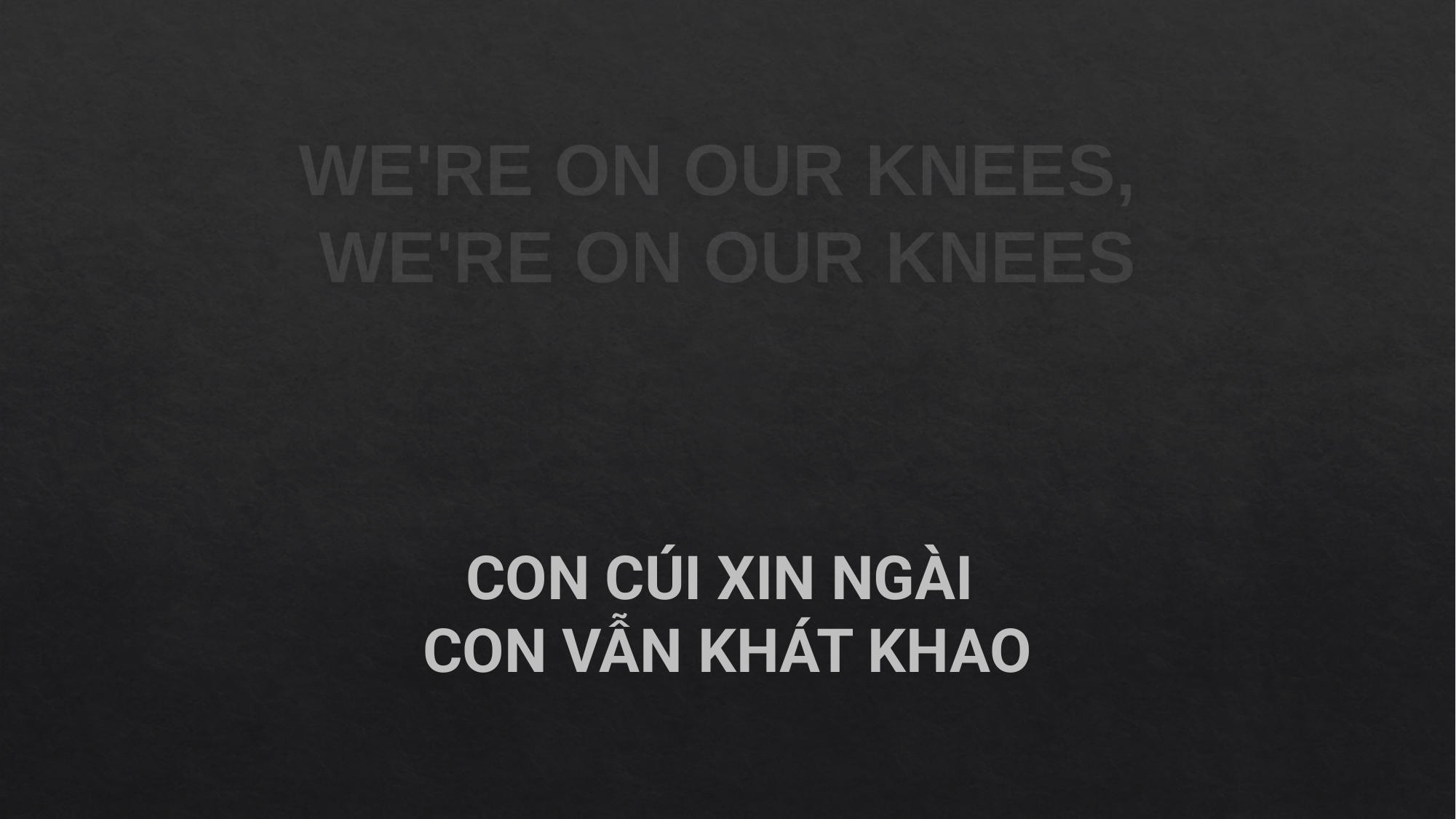

WE'RE ON OUR KNEES,
WE'RE ON OUR KNEES
CON CÚI XIN NGÀI
CON VẪN KHÁT KHAO